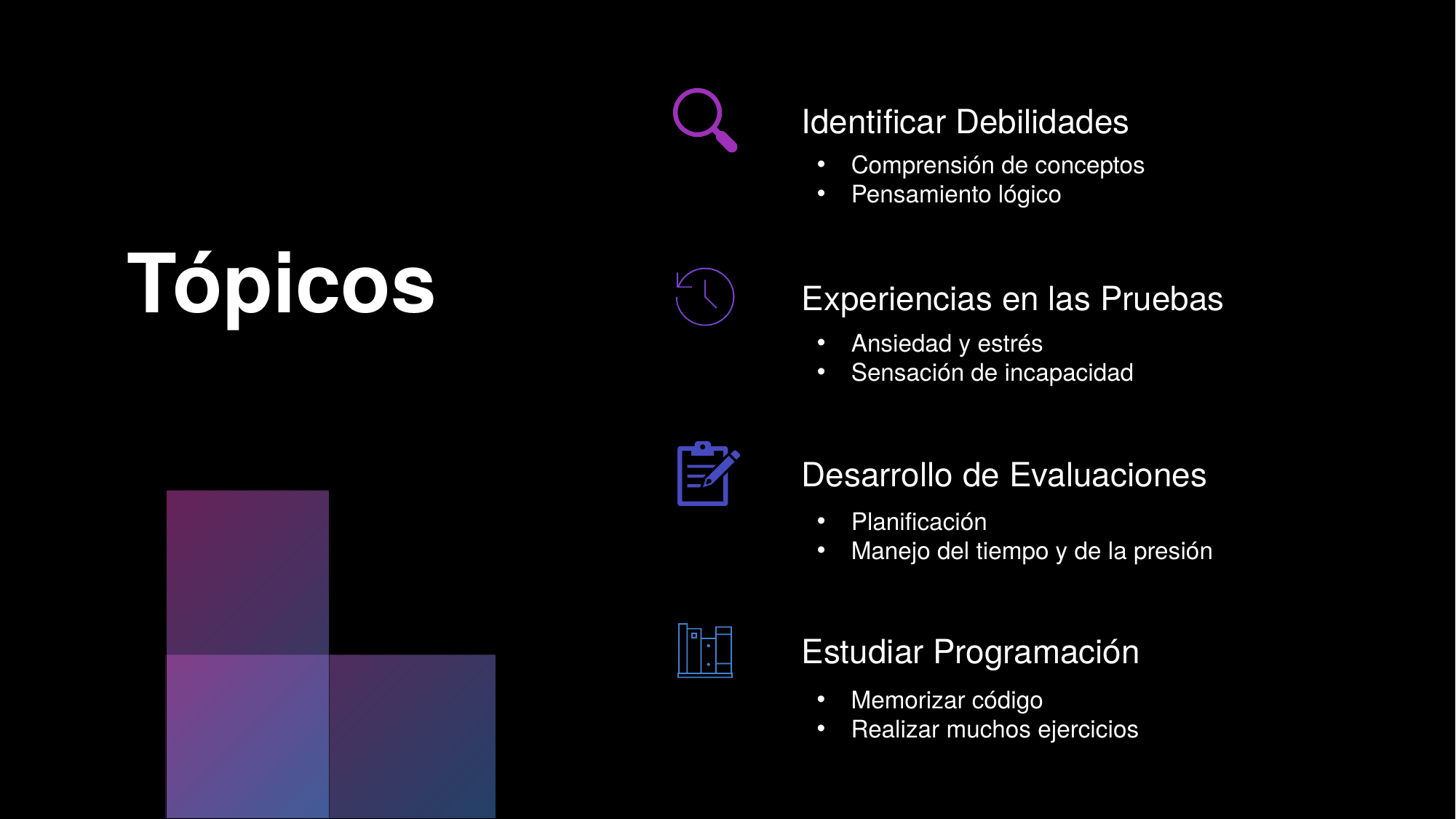

Identificar Debilidades
Experiencias en las Pruebas
Desarrollo de Evaluaciones
Estudiar Programación

Comprensión de conceptos
Pensamiento lógico
Tópicos
Ansiedad y estrés
Sensación de incapacidad

Planificación
Manejo del tiempo y de la presión

Memorizar código
Realizar muchos ejercicios